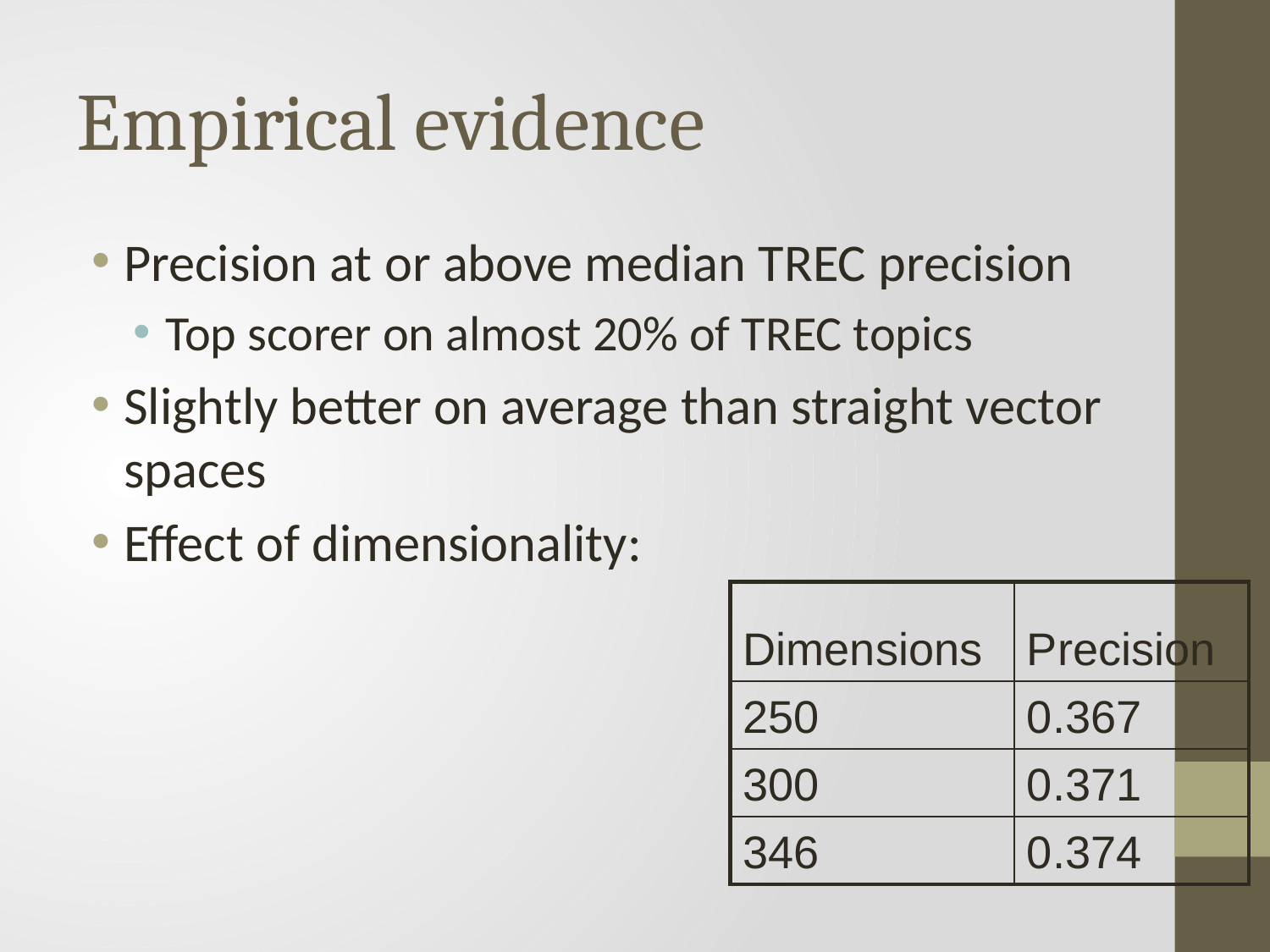

# Empirical evidence
Precision at or above median TREC precision
Top scorer on almost 20% of TREC topics
Slightly better on average than straight vector spaces
Effect of dimensionality:

| Dimensions | Precision |
| --- | --- |
| 250 | 0.367 |
| 300 | 0.371 |
| 346 | 0.374 |